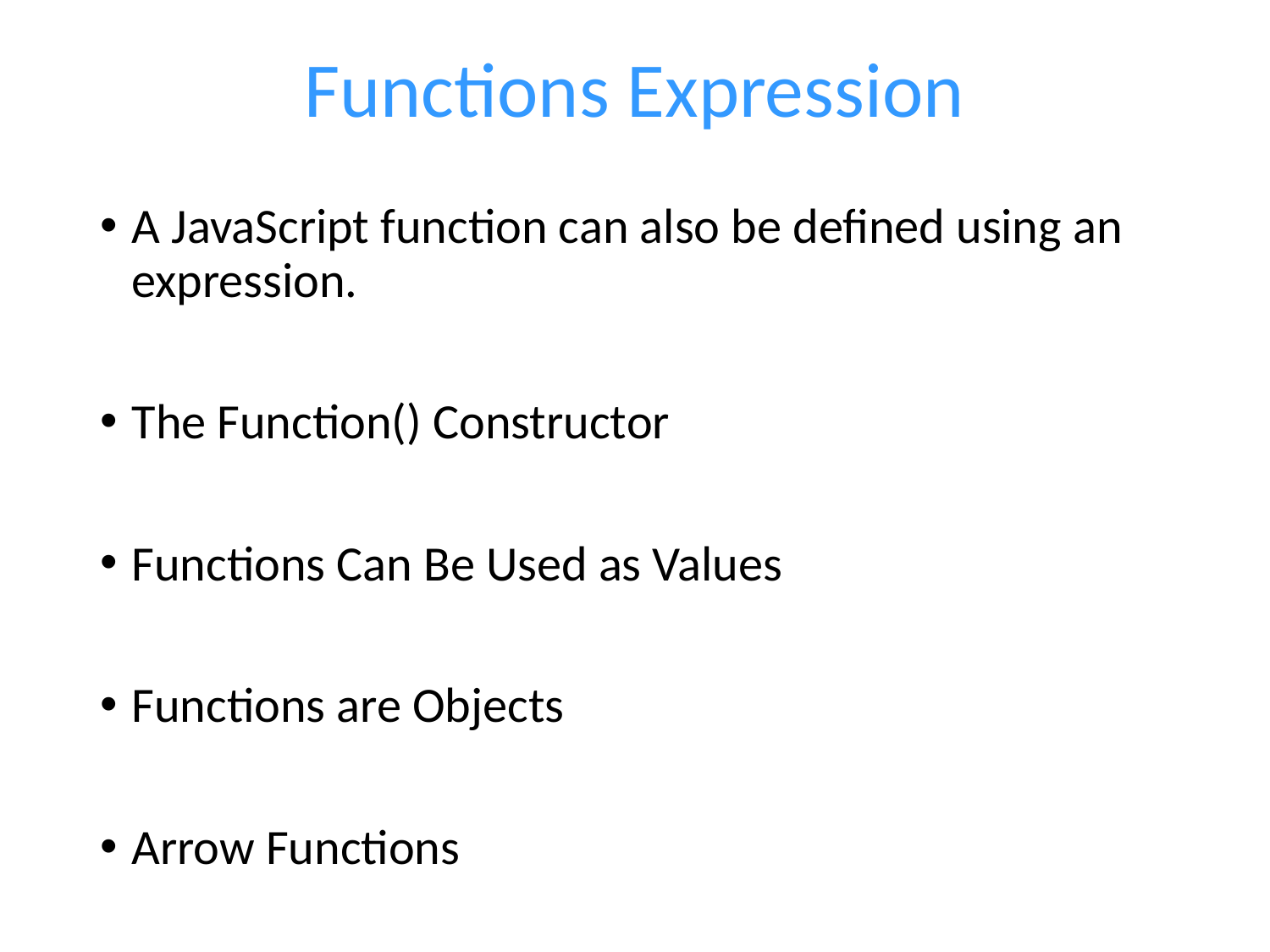

# Functions Expression
A JavaScript function can also be defined using an expression.

The Function() Constructor

Functions Can Be Used as Values

Functions are Objects

Arrow Functions